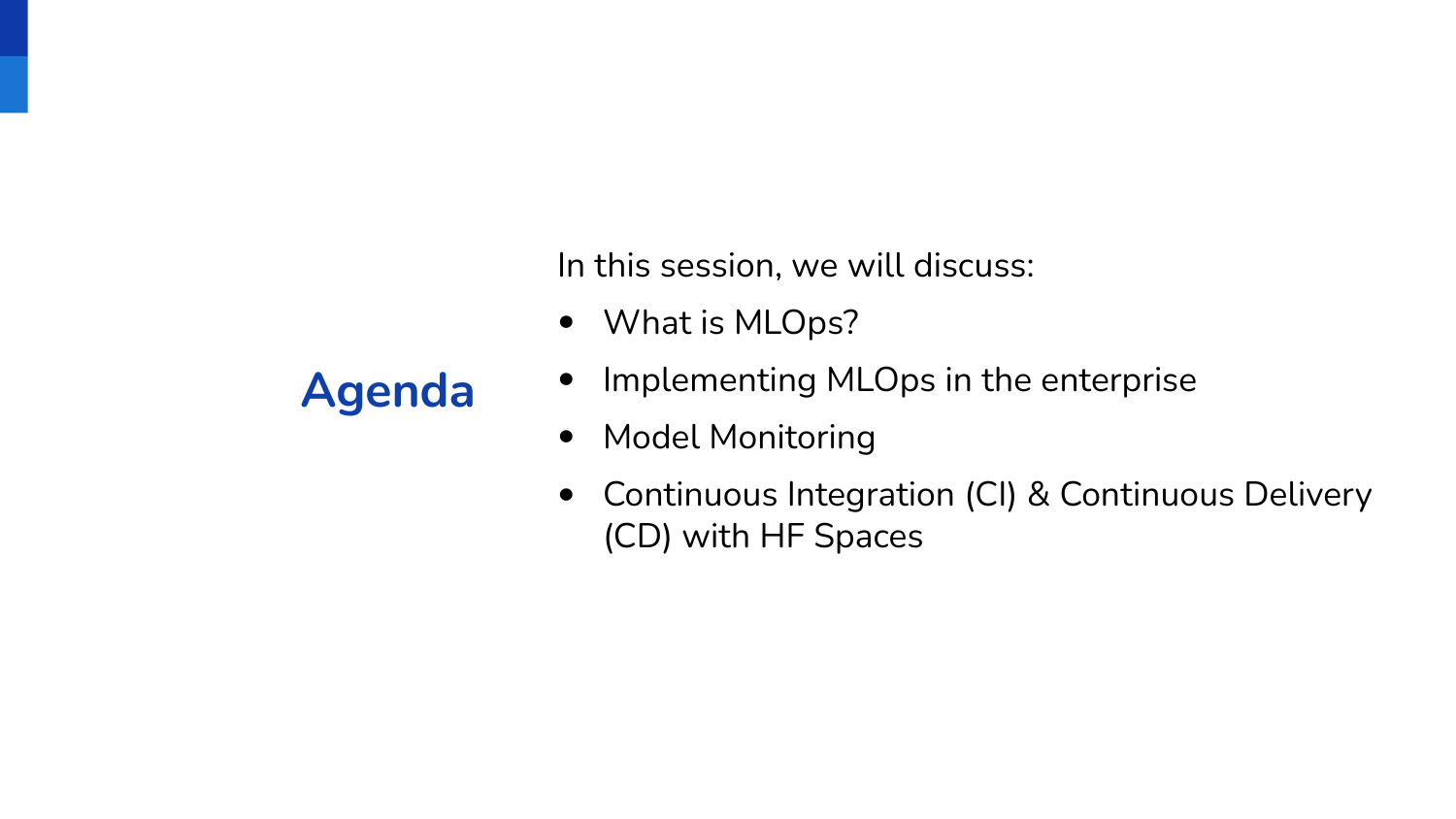

In this session, we will discuss:
What is MLOps?
Implementing MLOps in the enterprise
Model Monitoring
Continuous Integration (CI) & Continuous Delivery (CD) with HF Spaces
Agenda